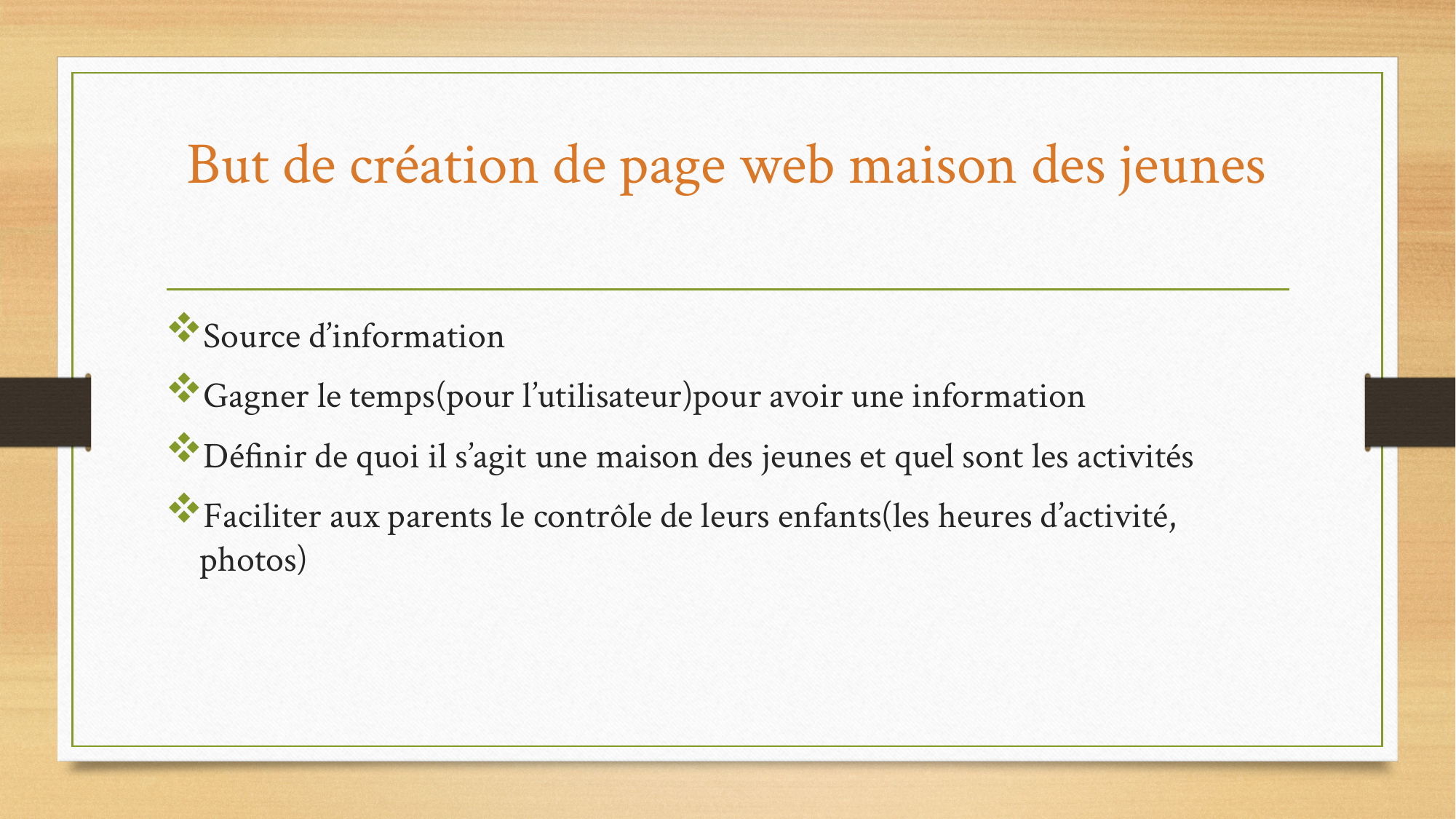

# But de création de page web maison des jeunes
Source d’information
Gagner le temps(pour l’utilisateur)pour avoir une information
Définir de quoi il s’agit une maison des jeunes et quel sont les activités
Faciliter aux parents le contrôle de leurs enfants(les heures d’activité, photos)